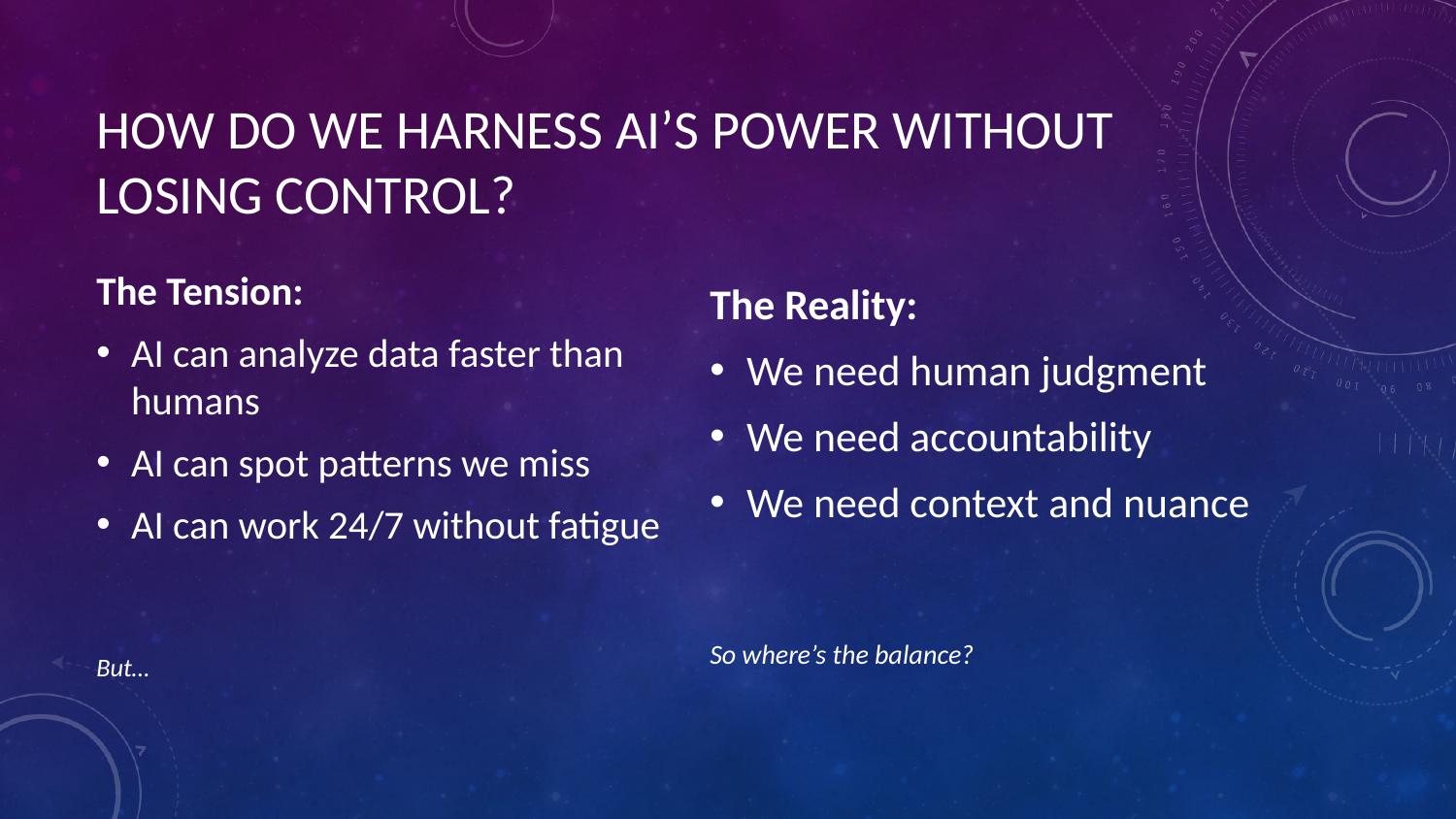

# How do we harness AI’s power without losing control?
The Tension:
AI can analyze data faster than humans
AI can spot patterns we miss
AI can work 24/7 without fatigue

But…
The Reality:
We need human judgment
We need accountability
We need context and nuance

So where’s the balance?